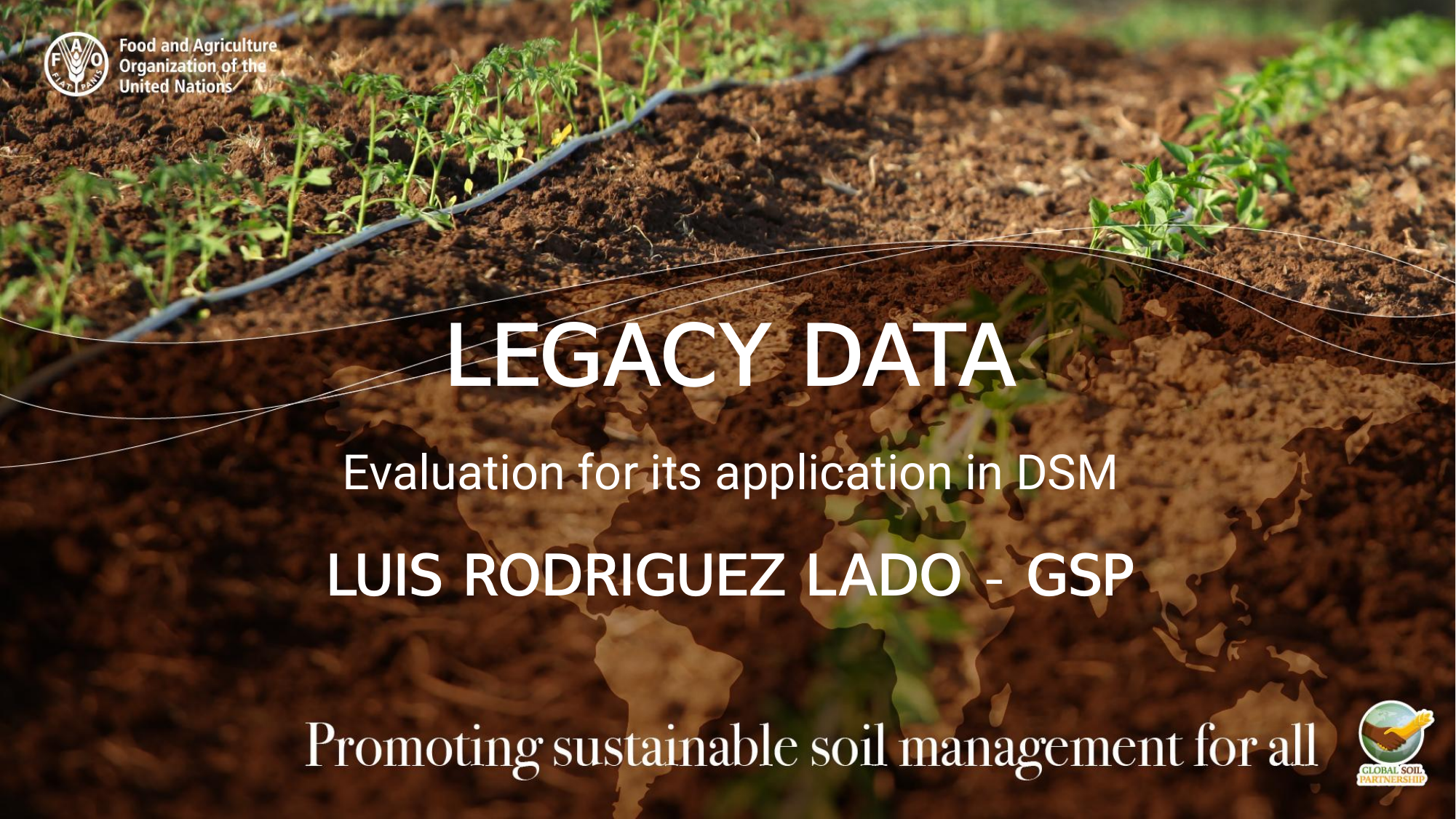

Legacy data
Evaluation for its application in DSM
Luis Rodriguez Lado - GSP